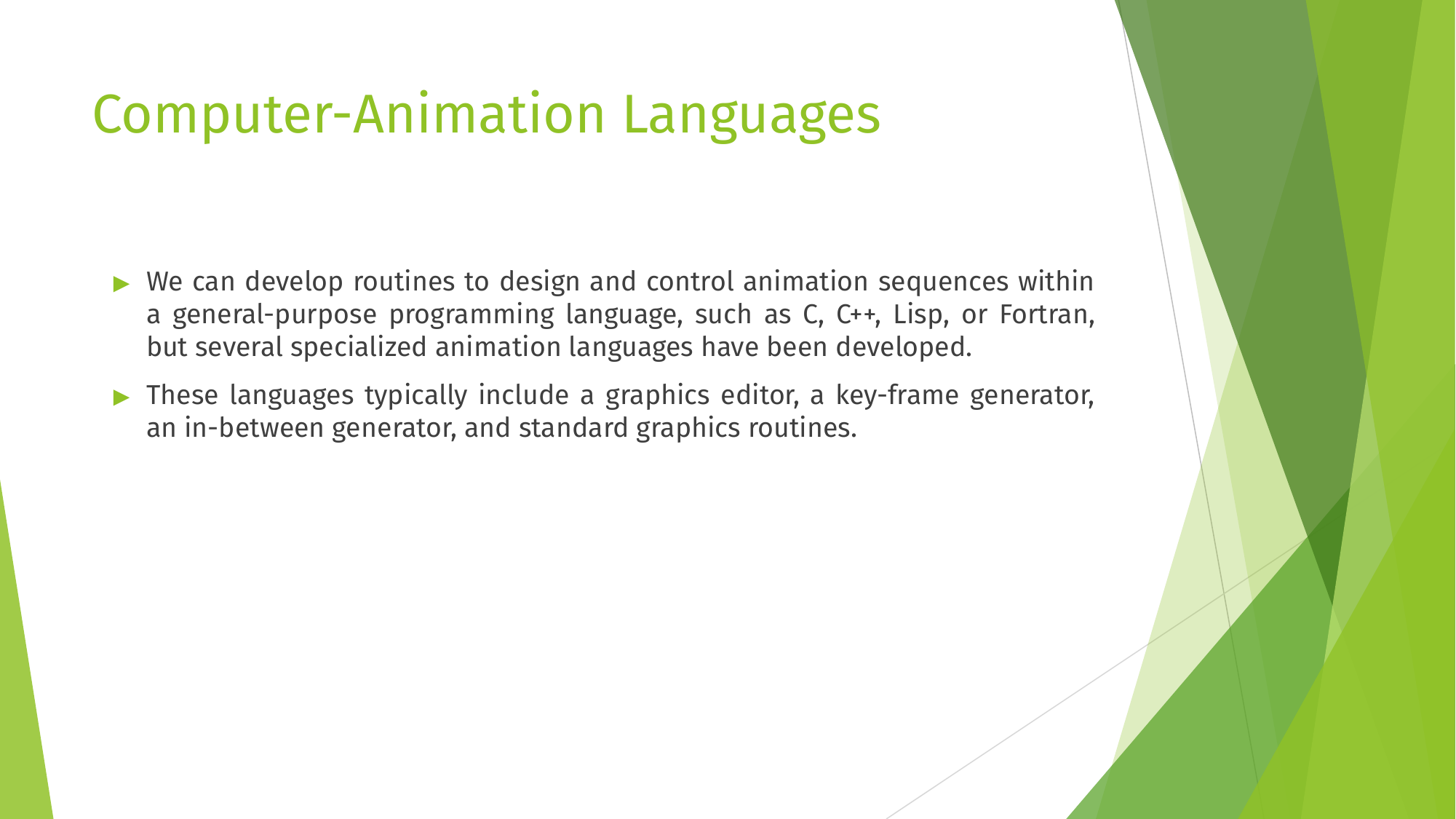

# Computer-Animation Languages
We can develop routines to design and control animation sequences within a general-purpose programming language, such as C, C++, Lisp, or Fortran, but several specialized animation languages have been developed.
These languages typically include a graphics editor, a key-frame generator, an in-between generator, and standard graphics routines.